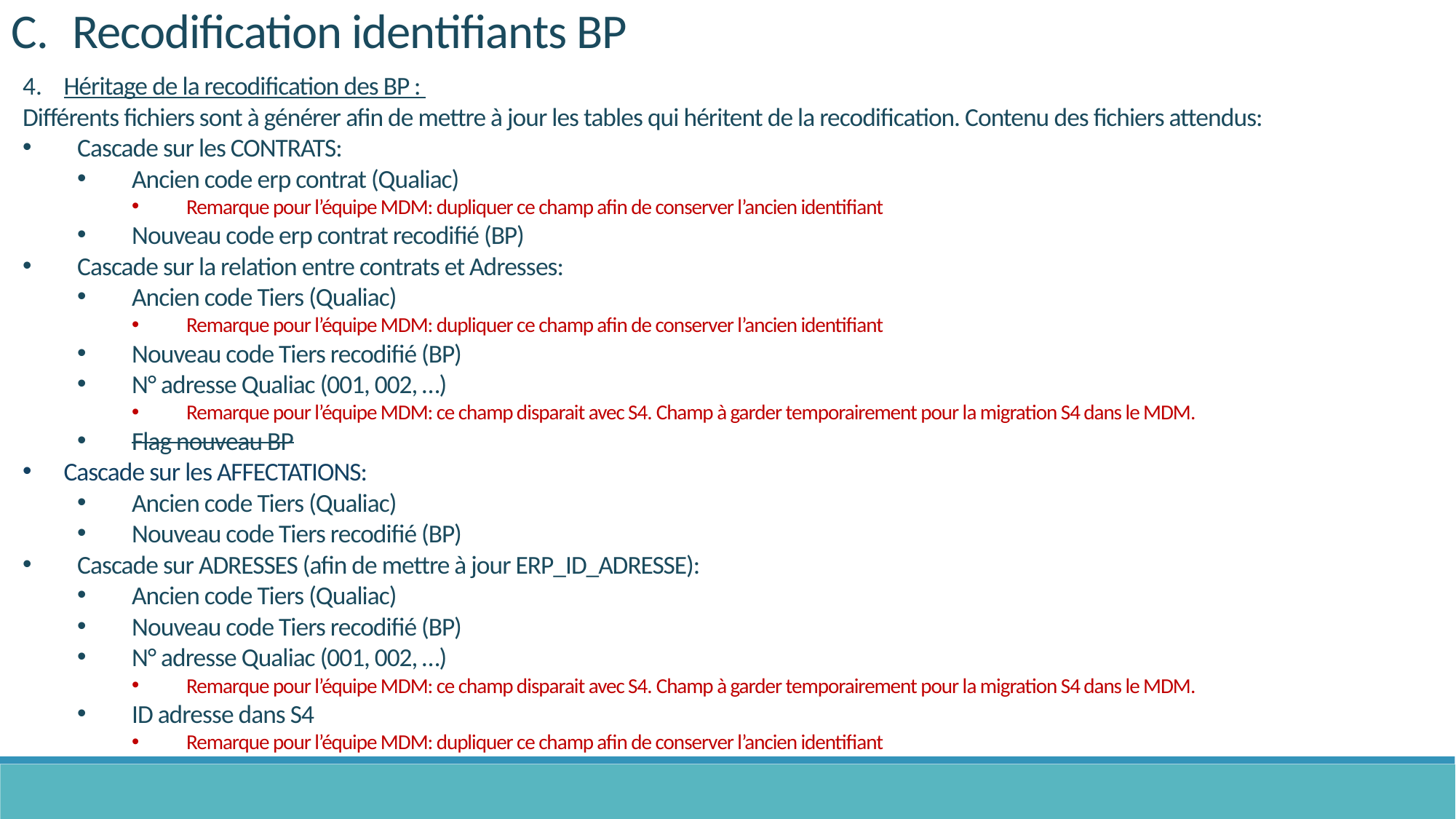

Recodification identifiants BP
Héritage de la recodification des BP :
Différents fichiers sont à générer afin de mettre à jour les tables qui héritent de la recodification. Contenu des fichiers attendus:
Cascade sur les CONTRATS:
Ancien code erp contrat (Qualiac)
Remarque pour l’équipe MDM: dupliquer ce champ afin de conserver l’ancien identifiant
Nouveau code erp contrat recodifié (BP)
Cascade sur la relation entre contrats et Adresses:
Ancien code Tiers (Qualiac)
Remarque pour l’équipe MDM: dupliquer ce champ afin de conserver l’ancien identifiant
Nouveau code Tiers recodifié (BP)
N° adresse Qualiac (001, 002, …)
Remarque pour l’équipe MDM: ce champ disparait avec S4. Champ à garder temporairement pour la migration S4 dans le MDM.
Flag nouveau BP
Cascade sur les AFFECTATIONS:
Ancien code Tiers (Qualiac)
Nouveau code Tiers recodifié (BP)
Cascade sur ADRESSES (afin de mettre à jour ERP_ID_ADRESSE):
Ancien code Tiers (Qualiac)
Nouveau code Tiers recodifié (BP)
N° adresse Qualiac (001, 002, …)
Remarque pour l’équipe MDM: ce champ disparait avec S4. Champ à garder temporairement pour la migration S4 dans le MDM.
ID adresse dans S4
Remarque pour l’équipe MDM: dupliquer ce champ afin de conserver l’ancien identifiant

11/06/2019
14